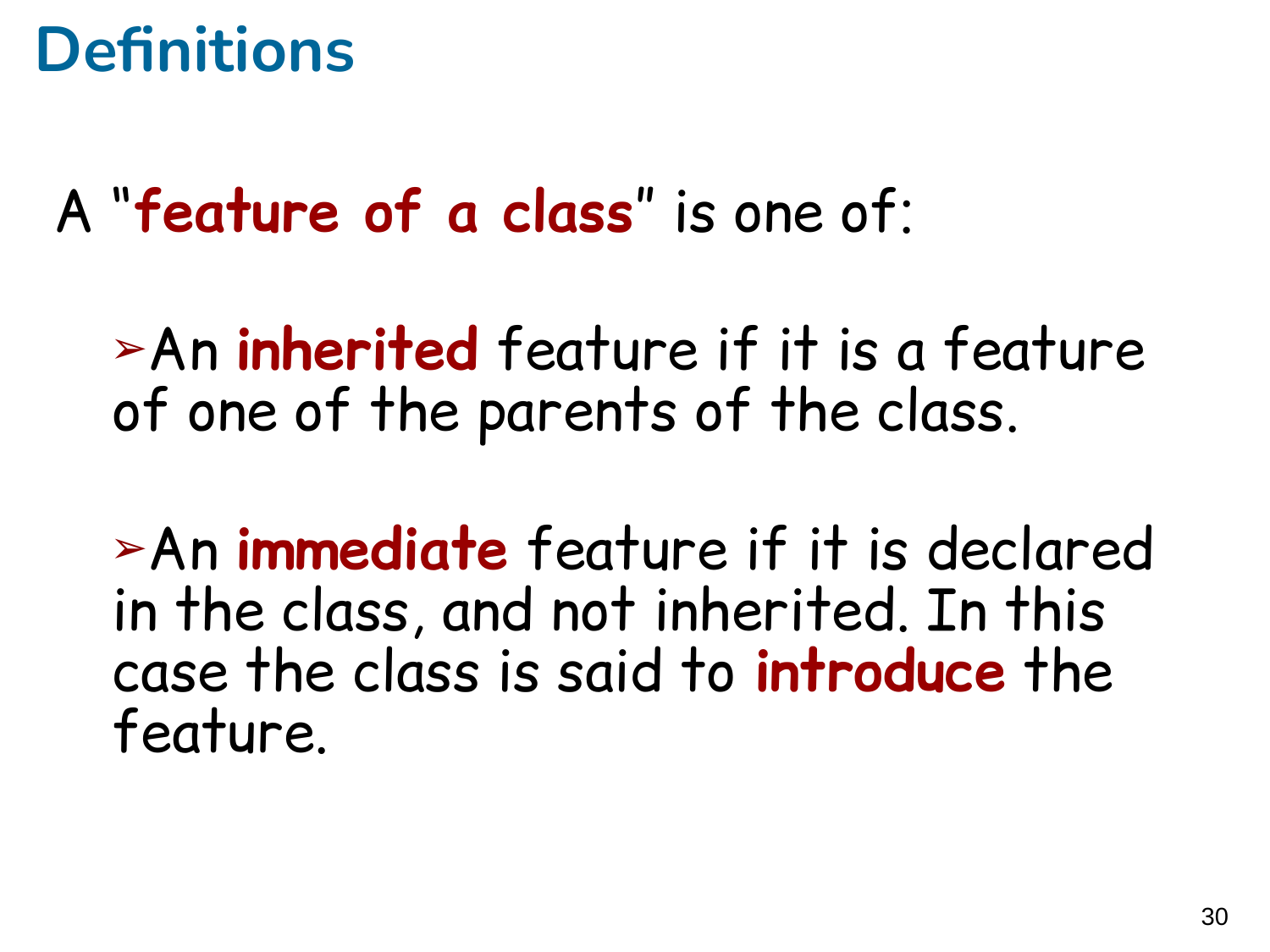

# Definitions
A “feature of a class” is one of:

An inherited feature if it is a feature of one of the parents of the class.

An immediate feature if it is declared in the class, and not inherited. In this case the class is said to introduce the feature.

30